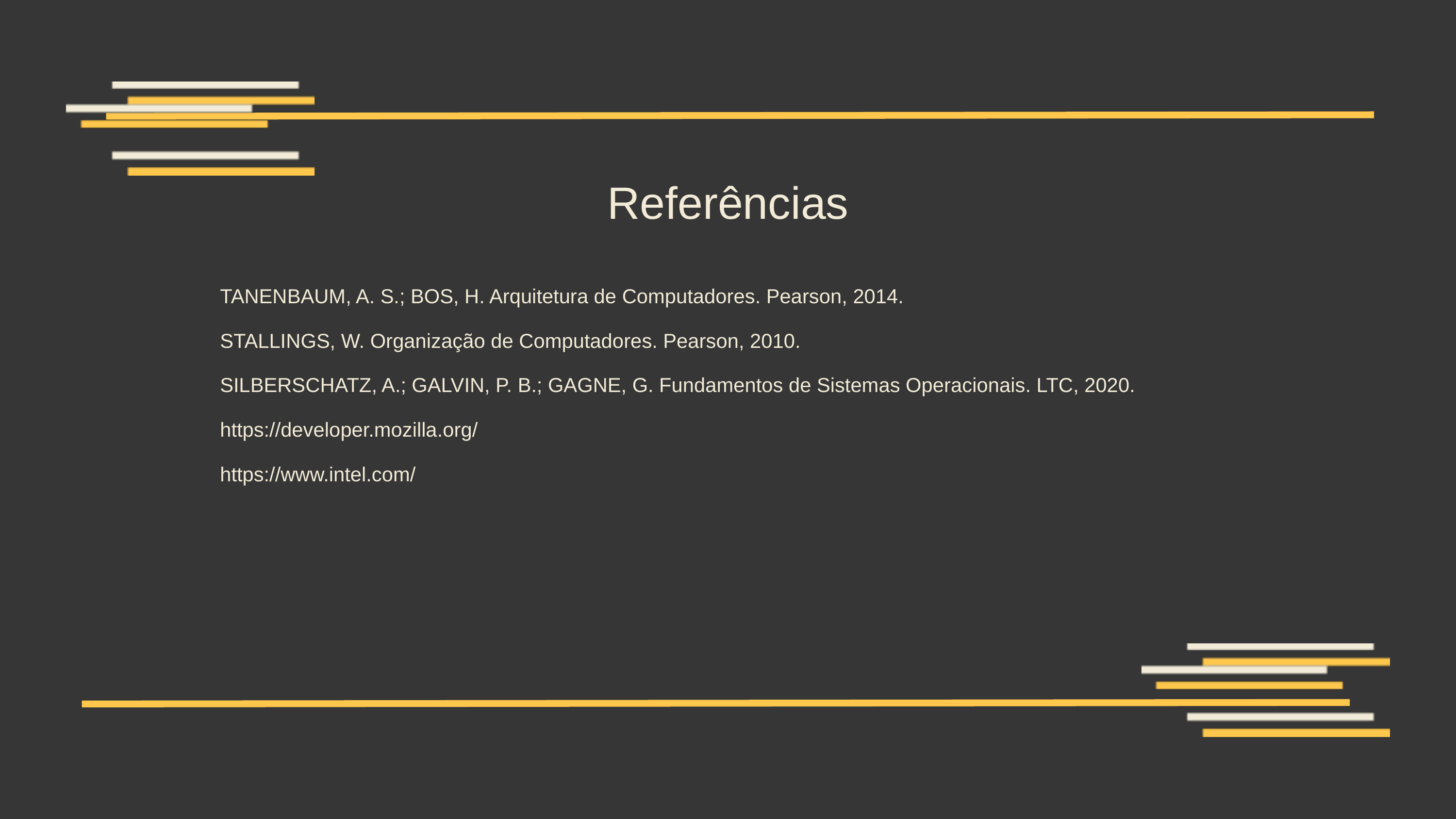

Referências
TANENBAUM, A. S.; BOS, H. Arquitetura de Computadores. Pearson, 2014.

STALLINGS, W. Organização de Computadores. Pearson, 2010.

SILBERSCHATZ, A.; GALVIN, P. B.; GAGNE, G. Fundamentos de Sistemas Operacionais. LTC, 2020.

https://developer.mozilla.org/

https://www.intel.com/